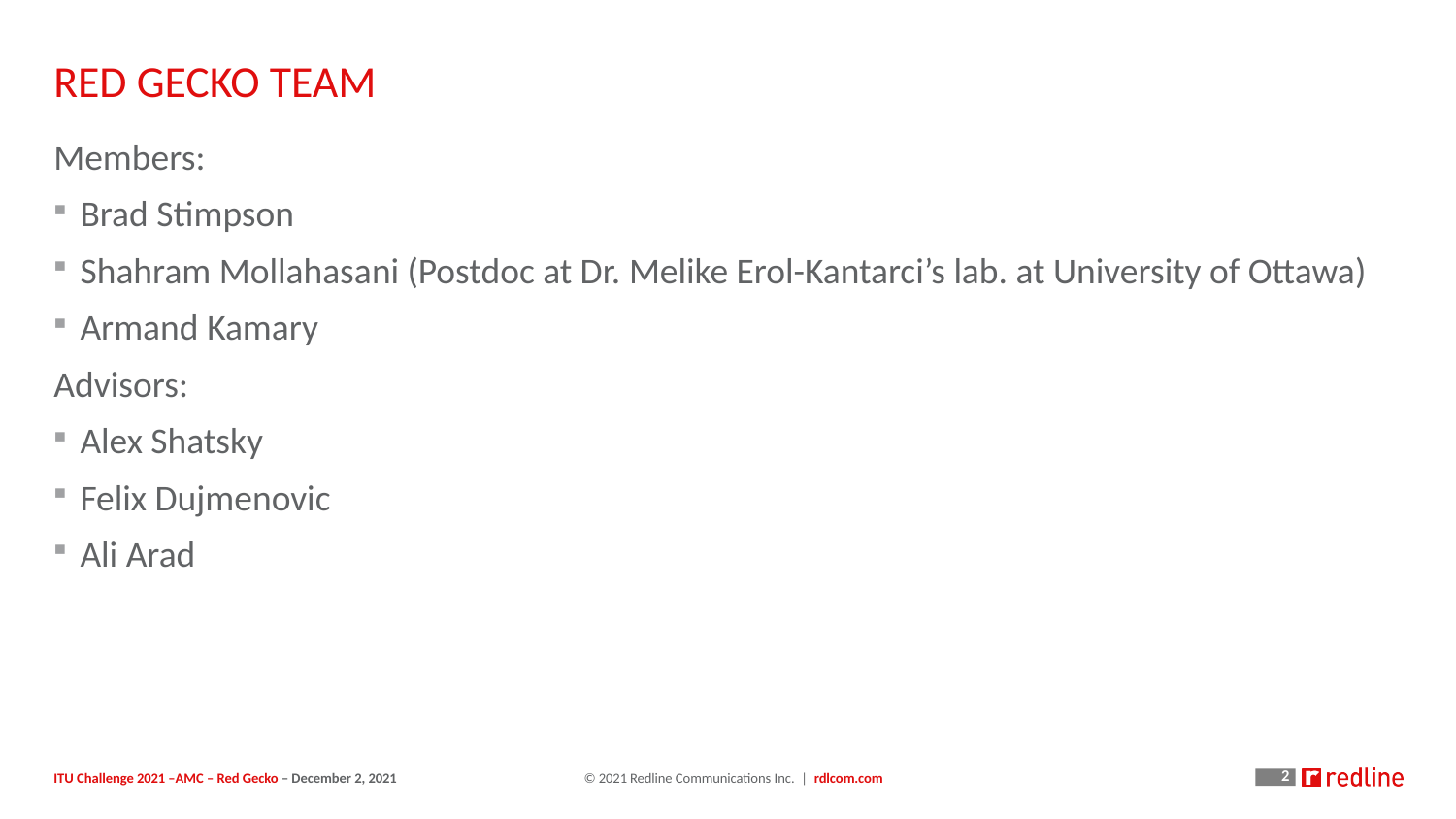

# Red GECKO Team
Members:
Brad Stimpson
Shahram Mollahasani (Postdoc at Dr. Melike Erol-Kantarci’s lab. at University of Ottawa)
Armand Kamary
Advisors:
Alex Shatsky
Felix Dujmenovic
Ali Arad